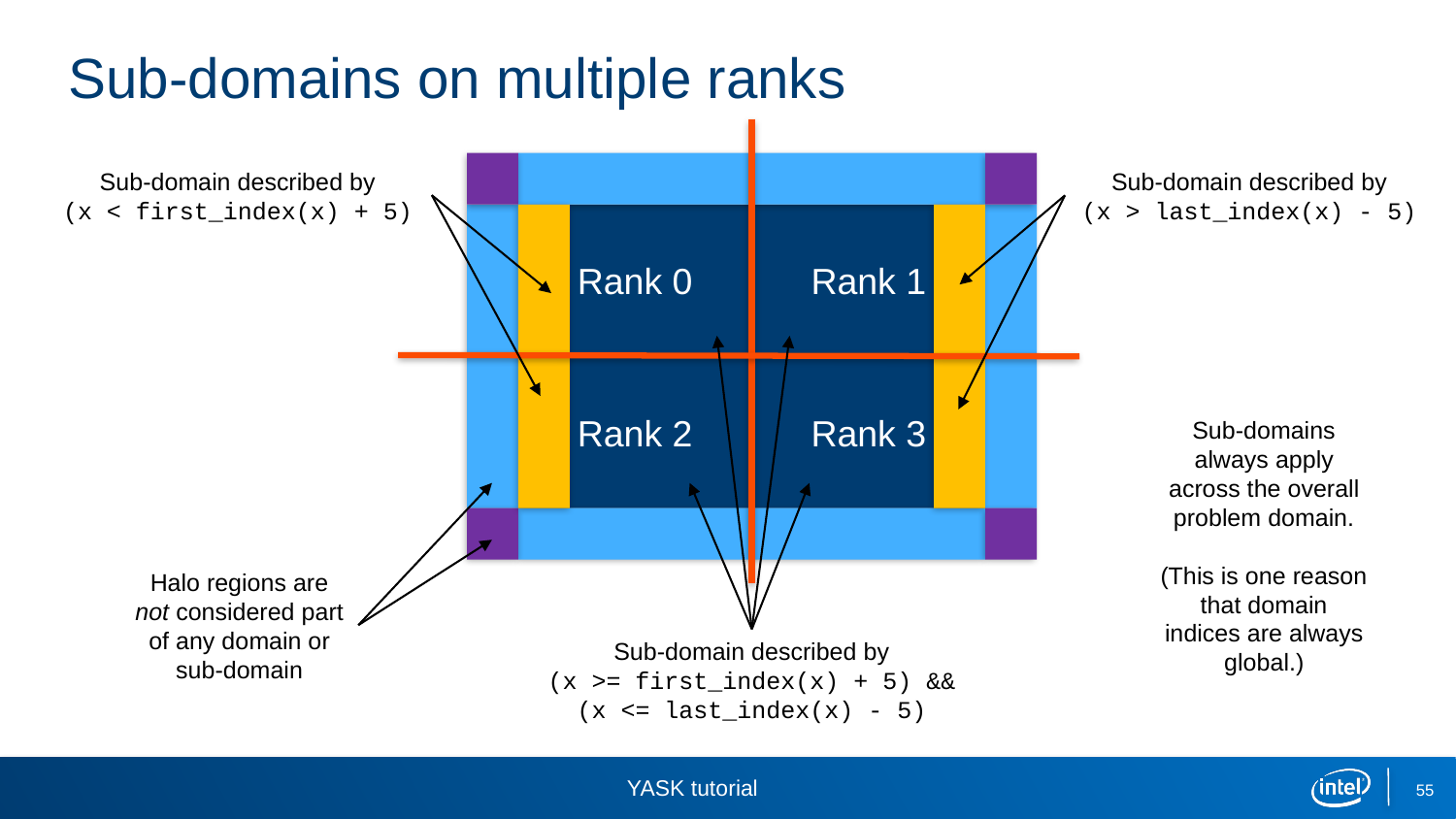

# Sub-domains on multiple ranks

Rank 0

Rank 1

Sub-domain described by
(x < first_index(x) + 5)
Sub-domain described by
(x > last_index(x) - 5)

Rank 2

Rank 3

Sub-domains always apply across the overall problem domain.

(This is one reason that domain indices are always global.)
Halo regions are not considered part of any domain or sub-domain
Sub-domain described by
(x >= first_index(x) + 5) && (x <= last_index(x) - 5)
YASK tutorial
55